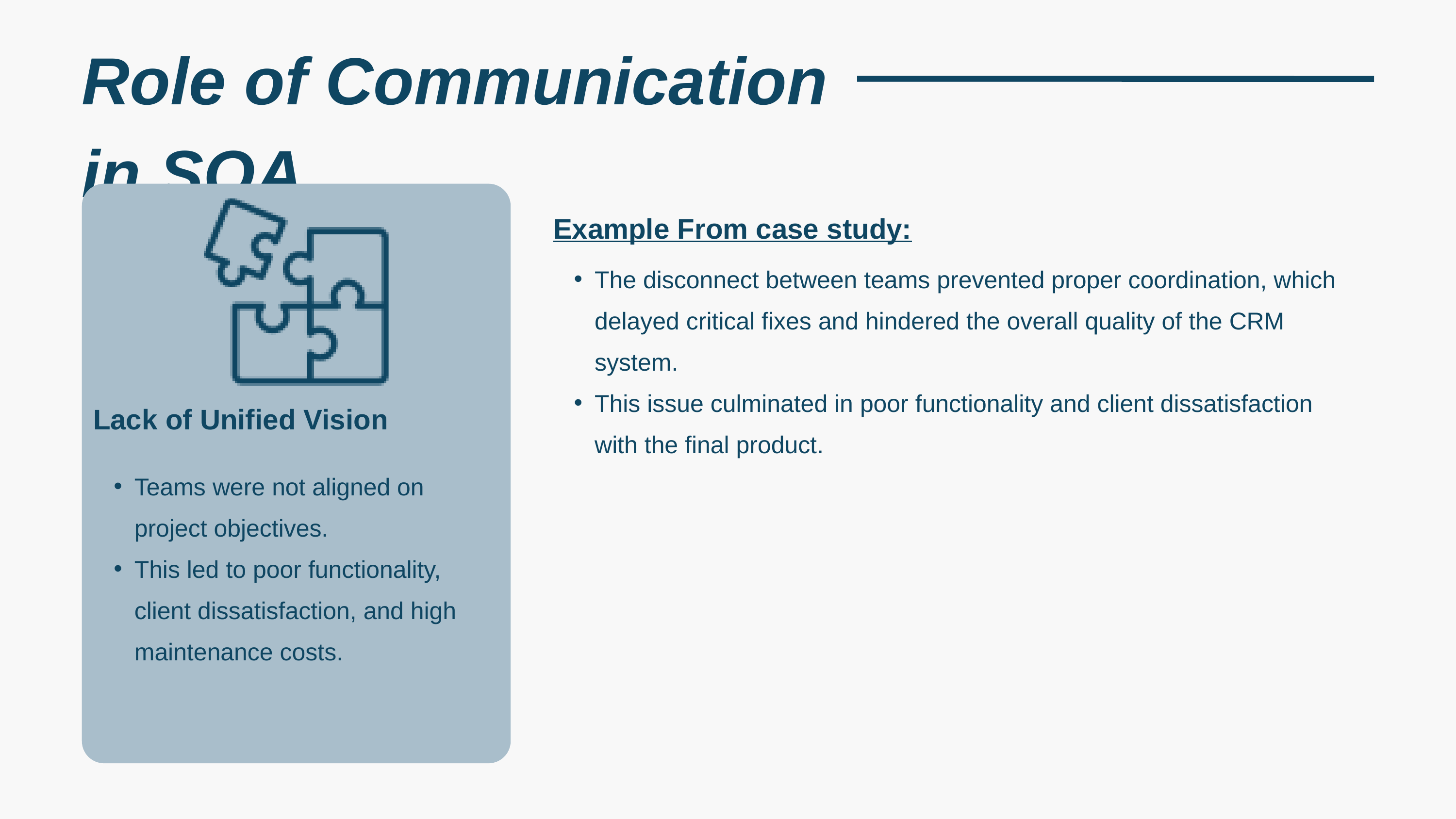

Role of Communication in SQA

Example From case study:
The disconnect between teams prevented proper coordination, which delayed critical fixes and hindered the overall quality of the CRM system.
This issue culminated in poor functionality and client dissatisfaction with the final product.
Lack of Unified Vision
Teams were not aligned on project objectives.
This led to poor functionality, client dissatisfaction, and high maintenance costs.